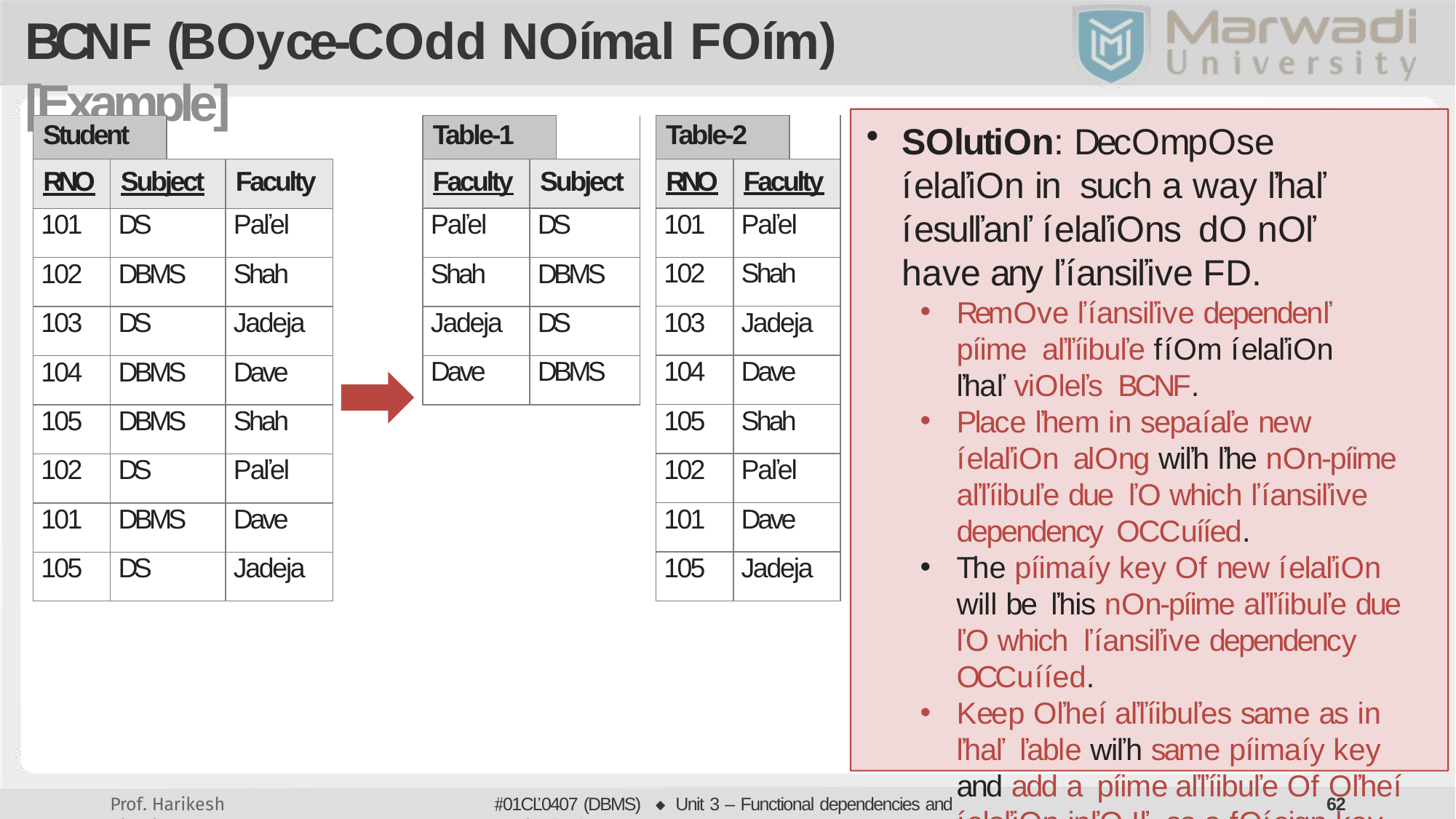

# BCNF (Boyce-Codd Noímal Foím) [Example]

| Table-2 |  |  |
| --- | --- | --- |
| RNO | Faculty |  |
| 101 | Paľel |  |
| 102 | Shah |  |
| 103 | Jadeja |  |
| 104 | Dave |  |
| 105 | Shah |  |
| 102 | Paľel |  |
| 101 | Dave |  |
| 105 | Jadeja |  |
| Table-1 |  |  |
| --- | --- | --- |
| Faculty | Subject |  |
| Paľel | DS |  |
| Shah | DBMS |  |
| Jadeja | DS |  |
| Dave | DBMS |  |
| Student |  |  |  |
| --- | --- | --- | --- |
| RNO | Subject |  | Faculty |
| 101 | DS |  | Paľel |
| 102 | DBMS |  | Shah |
| 103 | DS |  | Jadeja |
| 104 | DBMS |  | Dave |
| 105 | DBMS |  | Shah |
| 102 | DS |  | Paľel |
| 101 | DBMS |  | Dave |
| 105 | DS |  | Jadeja |
Solution: Decompose íelaľion in  such a way ľhaľ íesulľanľ íelaľions  do noľ have any ľíansiľive FD.
Remove ľíansiľive dependenľ píime  aľľíibuľe fíom íelaľion ľhaľ violeľs  BCNF.
Place ľhem in sepaíaľe new íelaľion  along wiľh ľhe non-píime aľľíibuľe due  ľo which ľíansiľive dependency  occuííed.
The píimaíy key of new íelaľion will be  ľhis non-píime aľľíibuľe due ľo which  ľíansiľive dependency occuííed.
Keep oľheí aľľíibuľes same as in ľhaľ  ľable wiľh same píimaíy key and add a  píime aľľíibuľe of oľheí íelaľion inľo iľ  as a foíeign key.

01CĽ0407 (DBMS)  ⬥ Unit 3 – Functional dependencies and Noímalization
62
Prof. Harikesh Chauhan